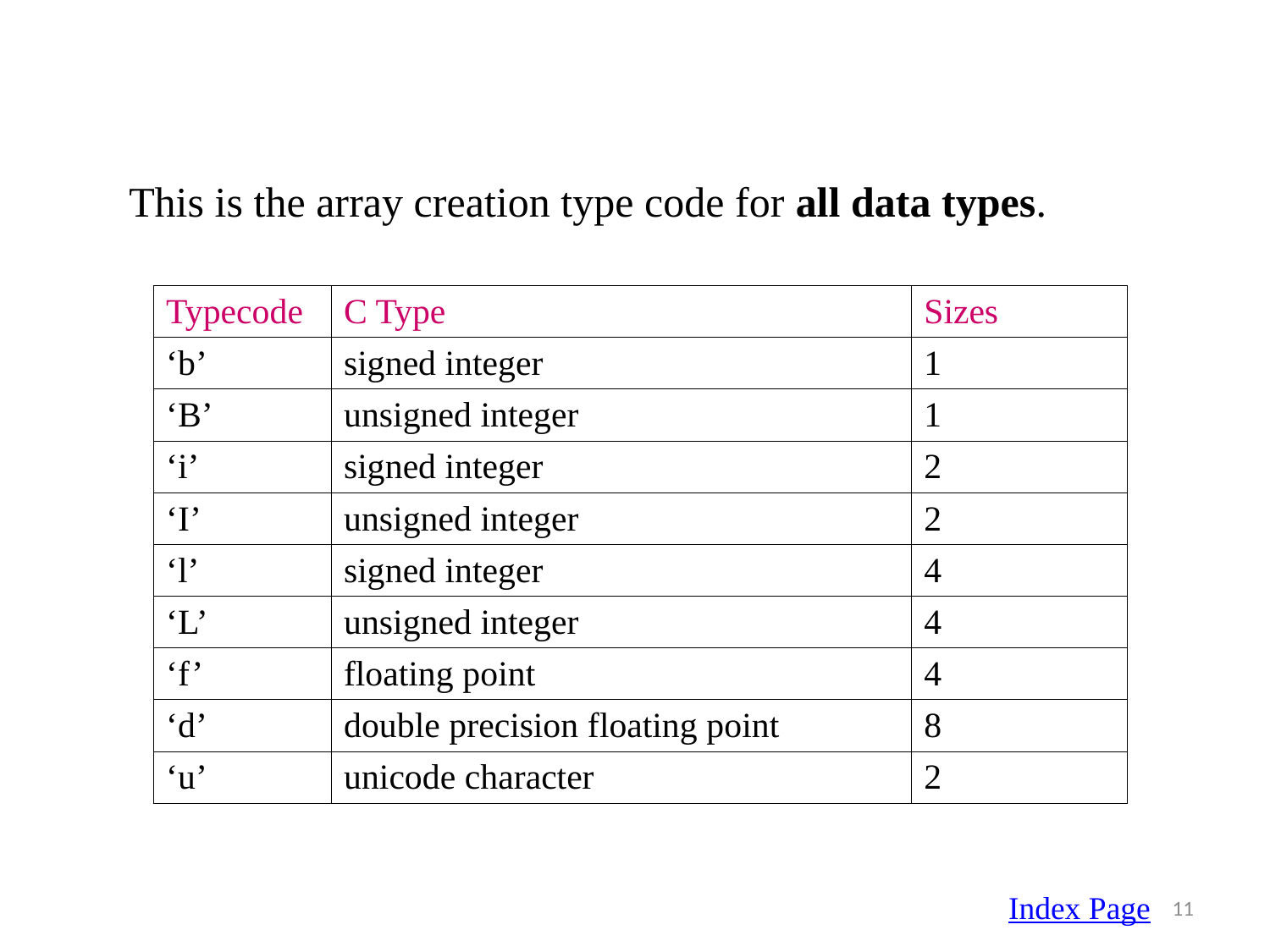

This is the array creation type code for all data types.
| Typecode | C Type | Sizes |
| --- | --- | --- |
| ‘b’ | signed integer | 1 |
| ‘B’ | unsigned integer | 1 |
| ‘i’ | signed integer | 2 |
| ‘I’ | unsigned integer | 2 |
| ‘l’ | signed integer | 4 |
| ‘L’ | unsigned integer | 4 |
| ‘f’ | floating point | 4 |
| ‘d’ | double precision floating point | 8 |
| ‘u’ | unicode character | 2 |

Index Page
11